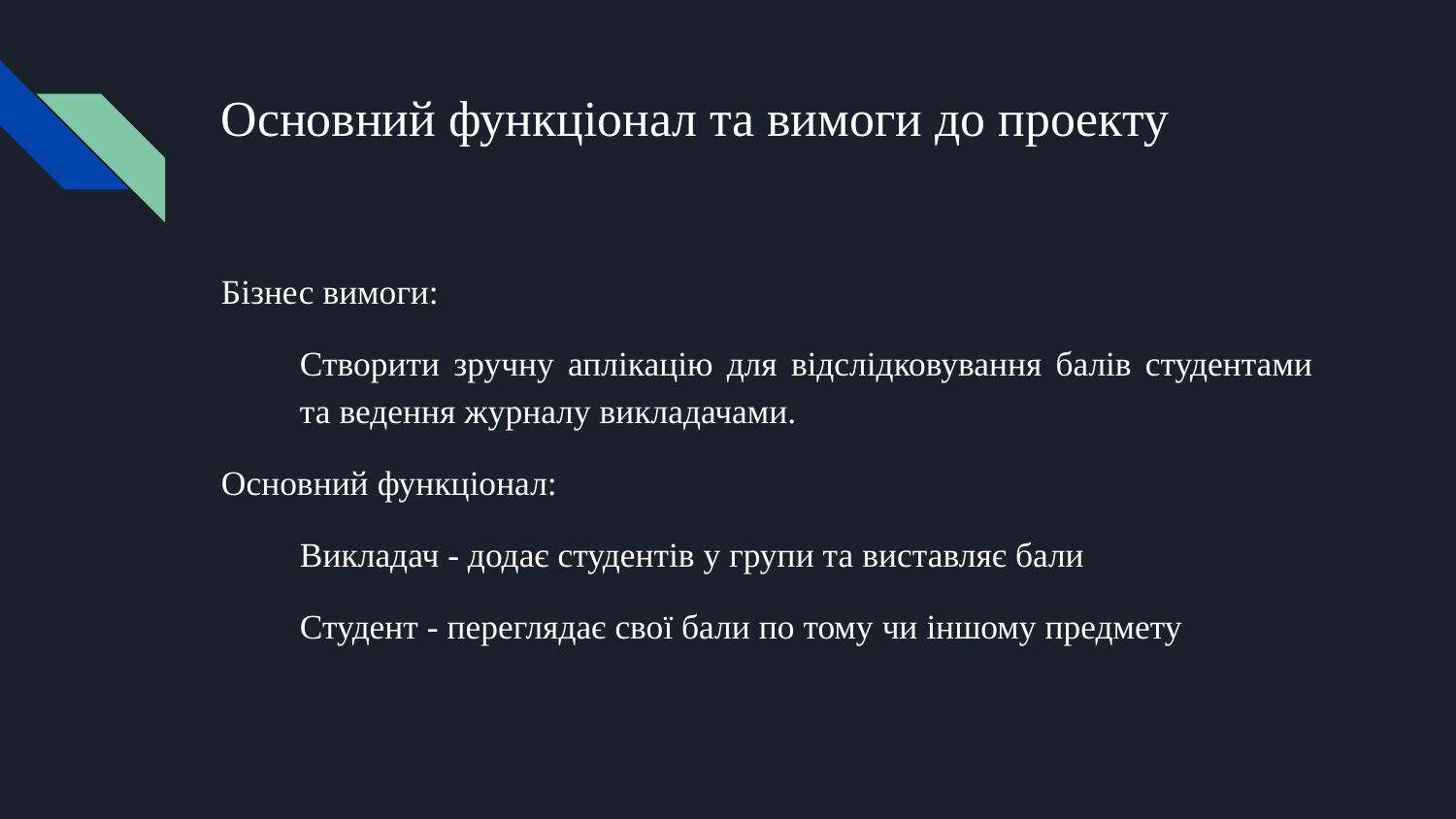

# Основний функціонал та вимоги до проекту
Бізнес вимоги:
Створити зручну аплікацію для відслідковування балів студентами та ведення журналу викладачами.
Основний функціонал:
Викладач - додає студентів у групи та виставляє бали
Студент - переглядає свої бали по тому чи іншому предмету